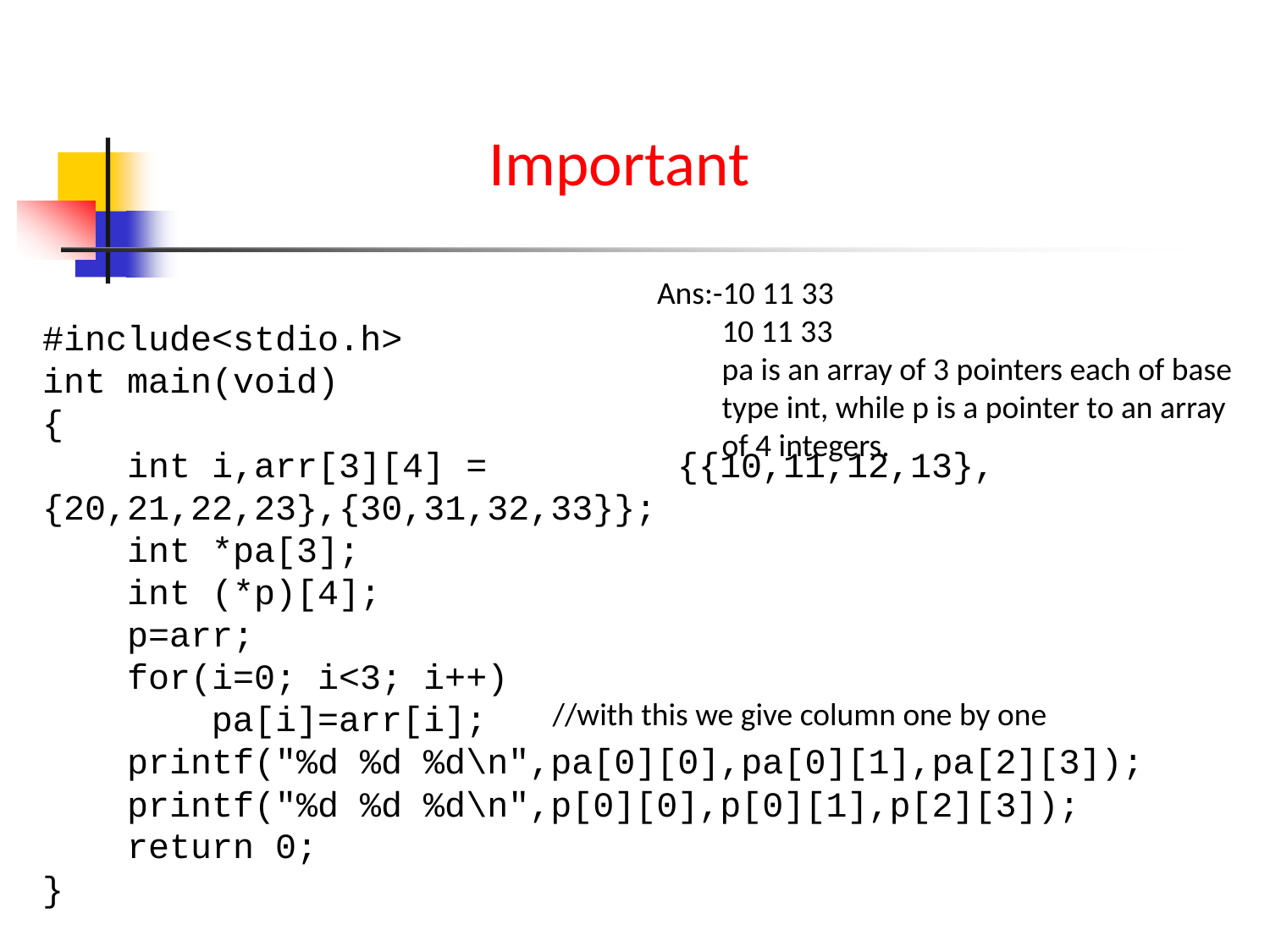

Important
Ans:-10 11 33
         10 11 33
         pa is an array of 3 pointers each of base
         type int, while p is a pointer to an array
         of 4 integers.
#include<stdio.h>
int main(void)
{
    int i,arr[3][4] =    	{{10,11,12,13},{20,21,22,23},{30,31,32,33}};
    int *pa[3];
    int (*p)[4];
    p=arr;
    for(i=0; i<3; i++)
        pa[i]=arr[i];
    printf("%d %d %d\n",pa[0][0],pa[0][1],pa[2][3]);
    printf("%d %d %d\n",p[0][0],p[0][1],p[2][3]);
    return 0;
}

//with this we give column one by one